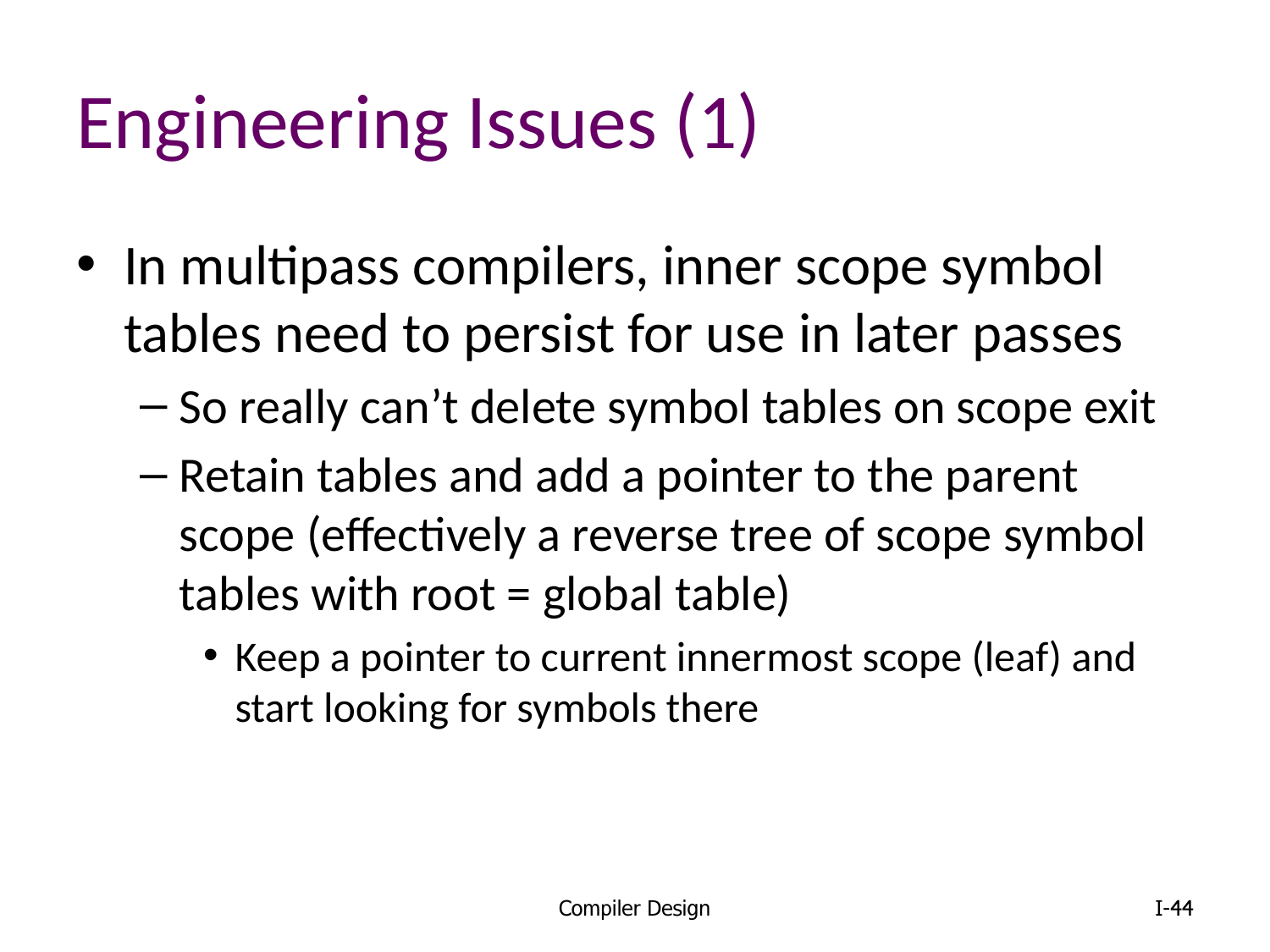

# Engineering Issues (1)
In multipass compilers, inner scope symbol tables need to persist for use in later passes
So really can’t delete symbol tables on scope exit
Retain tables and add a pointer to the parent scope (effectively a reverse tree of scope symbol tables with root = global table)
Keep a pointer to current innermost scope (leaf) and start looking for symbols there
Compiler Design
I-44